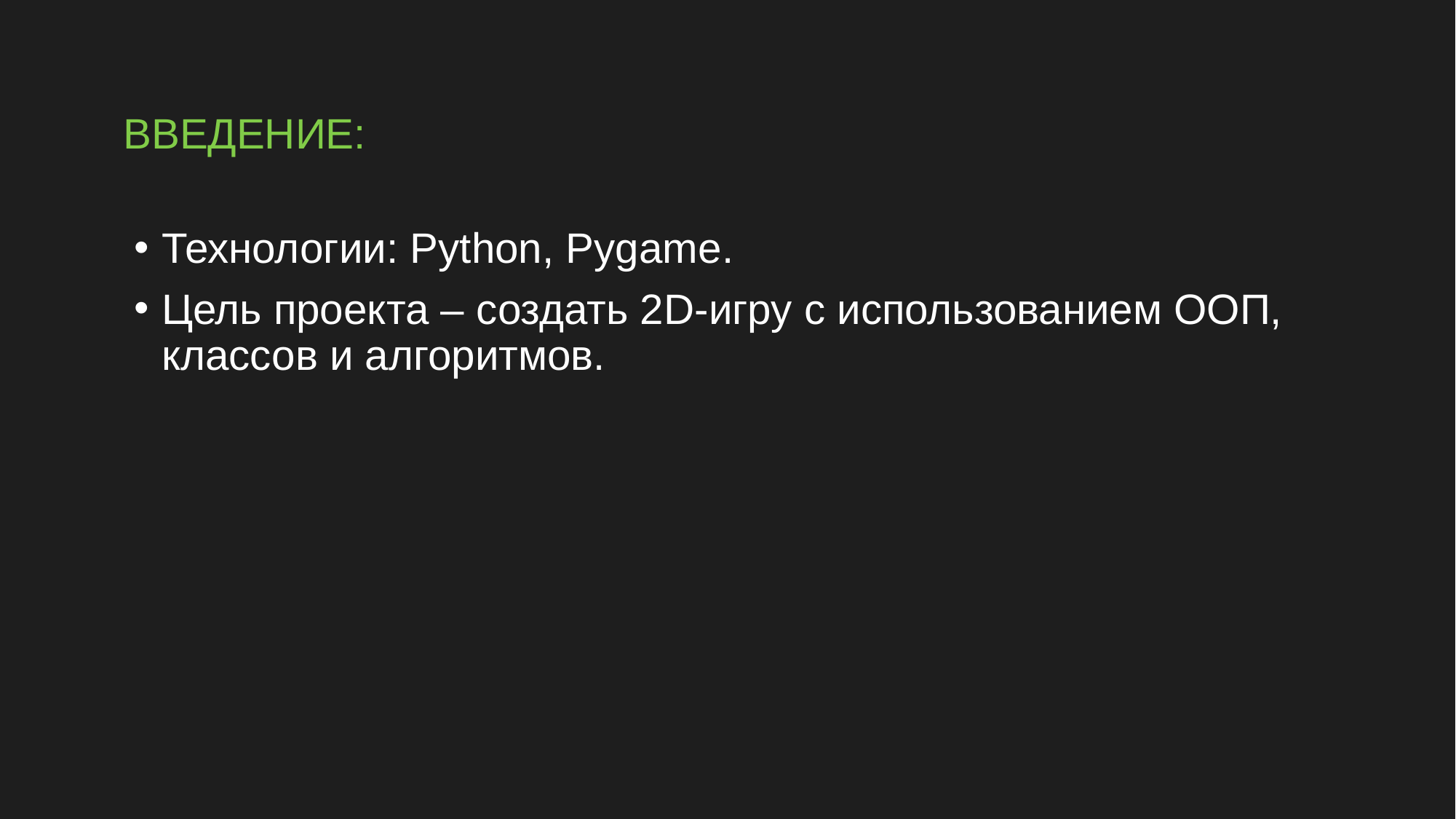

# Введение:
Технологии: Python, Pygame.
Цель проекта – создать 2D-игру с использованием ООП, классов и алгоритмов.